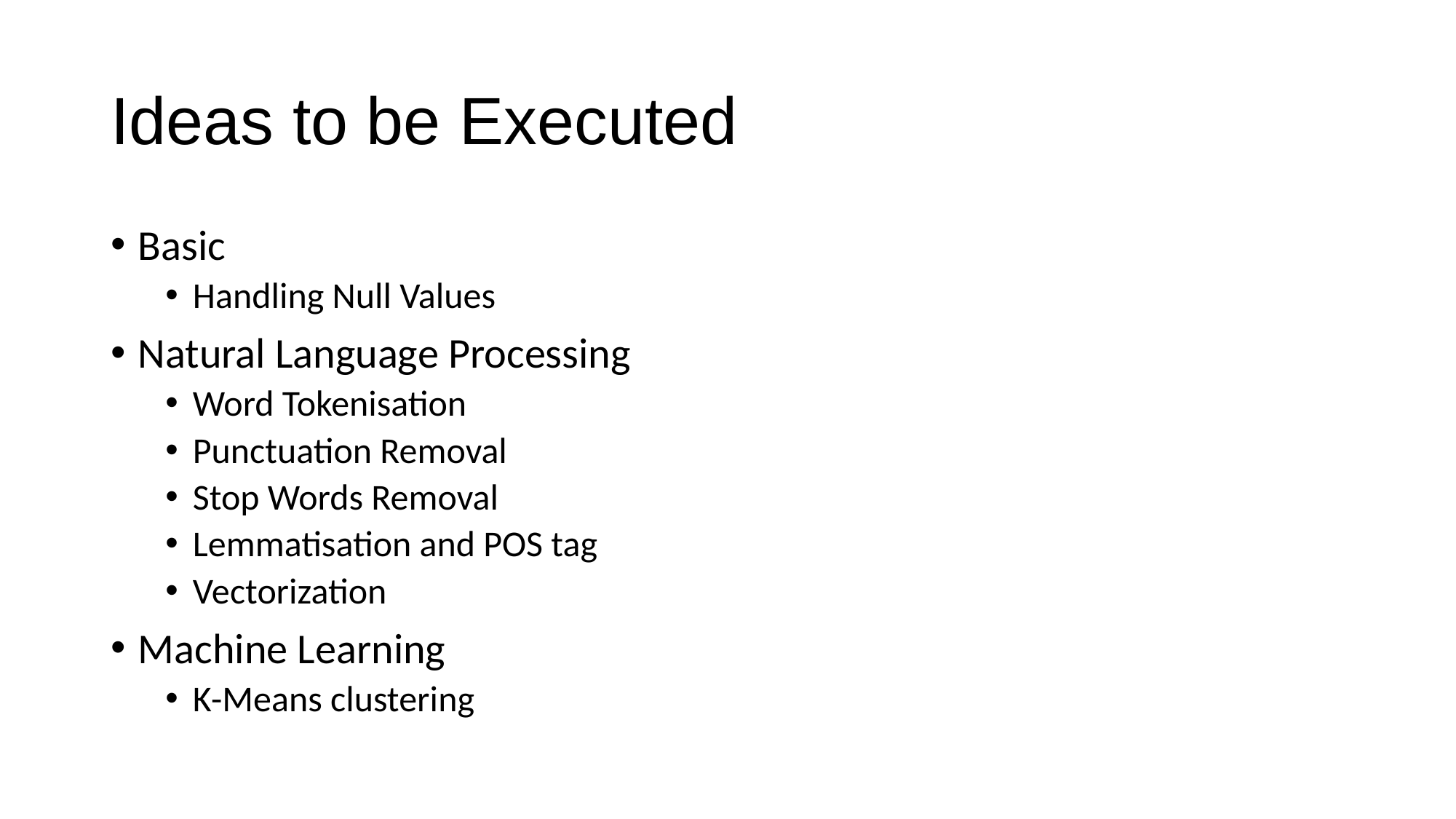

# Ideas to be Executed
Basic
Handling Null Values
Natural Language Processing
Word Tokenisation
Punctuation Removal
Stop Words Removal
Lemmatisation and POS tag
Vectorization
Machine Learning
K-Means clustering